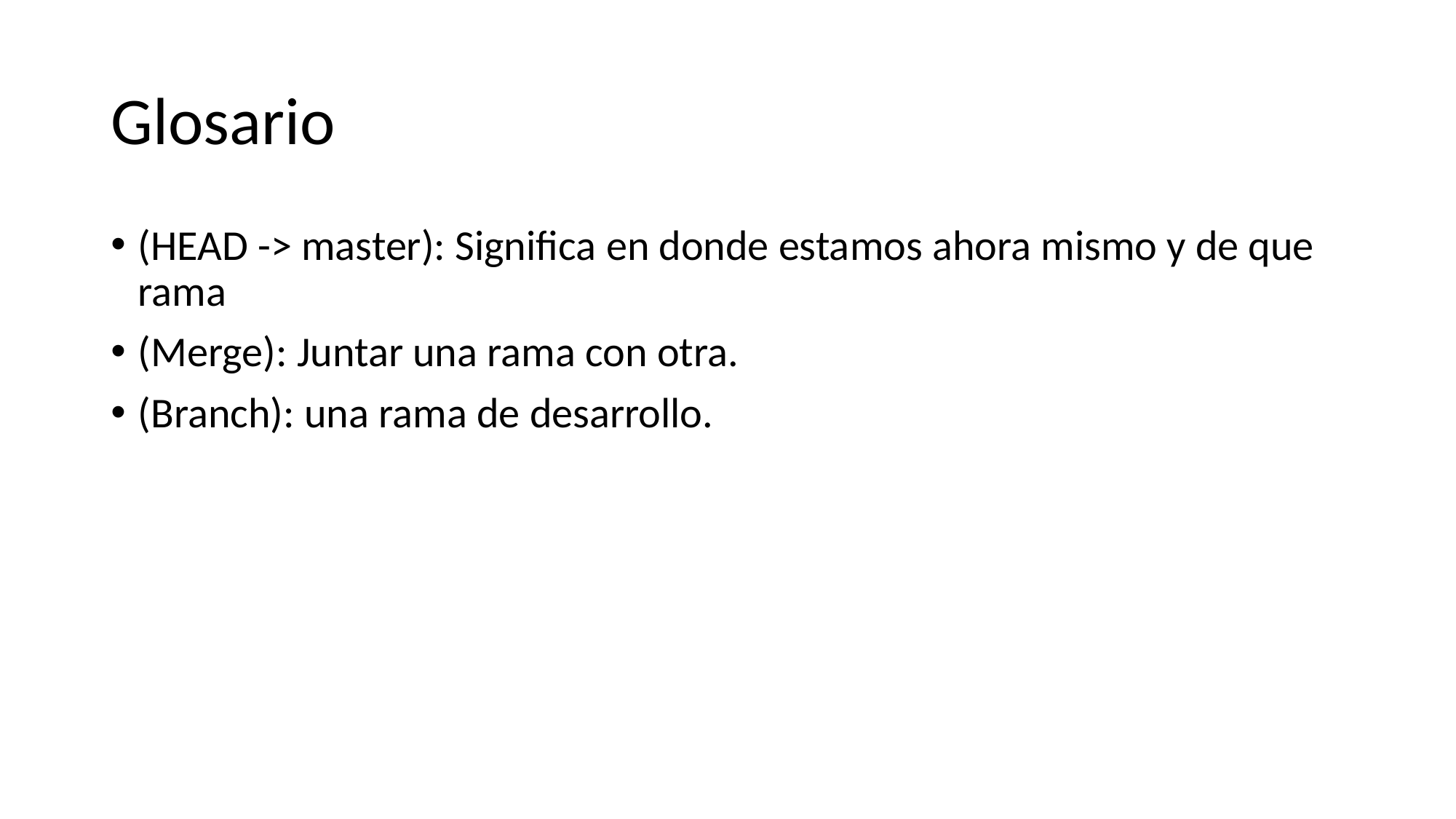

# Glosario
(HEAD -> master): Significa en donde estamos ahora mismo y de que rama
(Merge): Juntar una rama con otra.
(Branch): una rama de desarrollo.